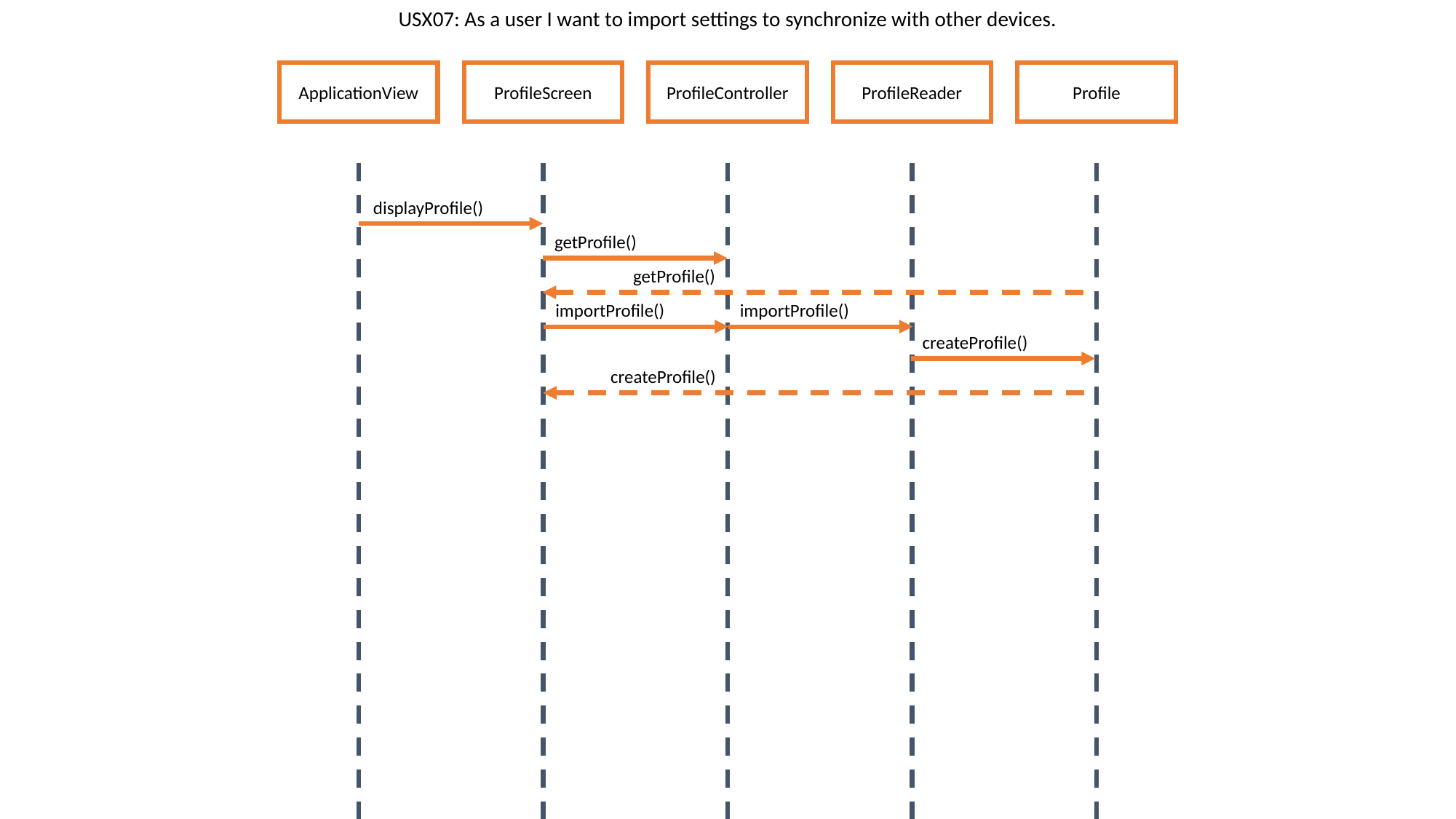

USX07: As a user I want to import settings to synchronize with other devices.
ApplicationView
ProfileScreen
ProfileController
ProfileReader
Profile
displayProfile()
getProfile()
getProfile()
importProfile()
importProfile()
createProfile()
createProfile()